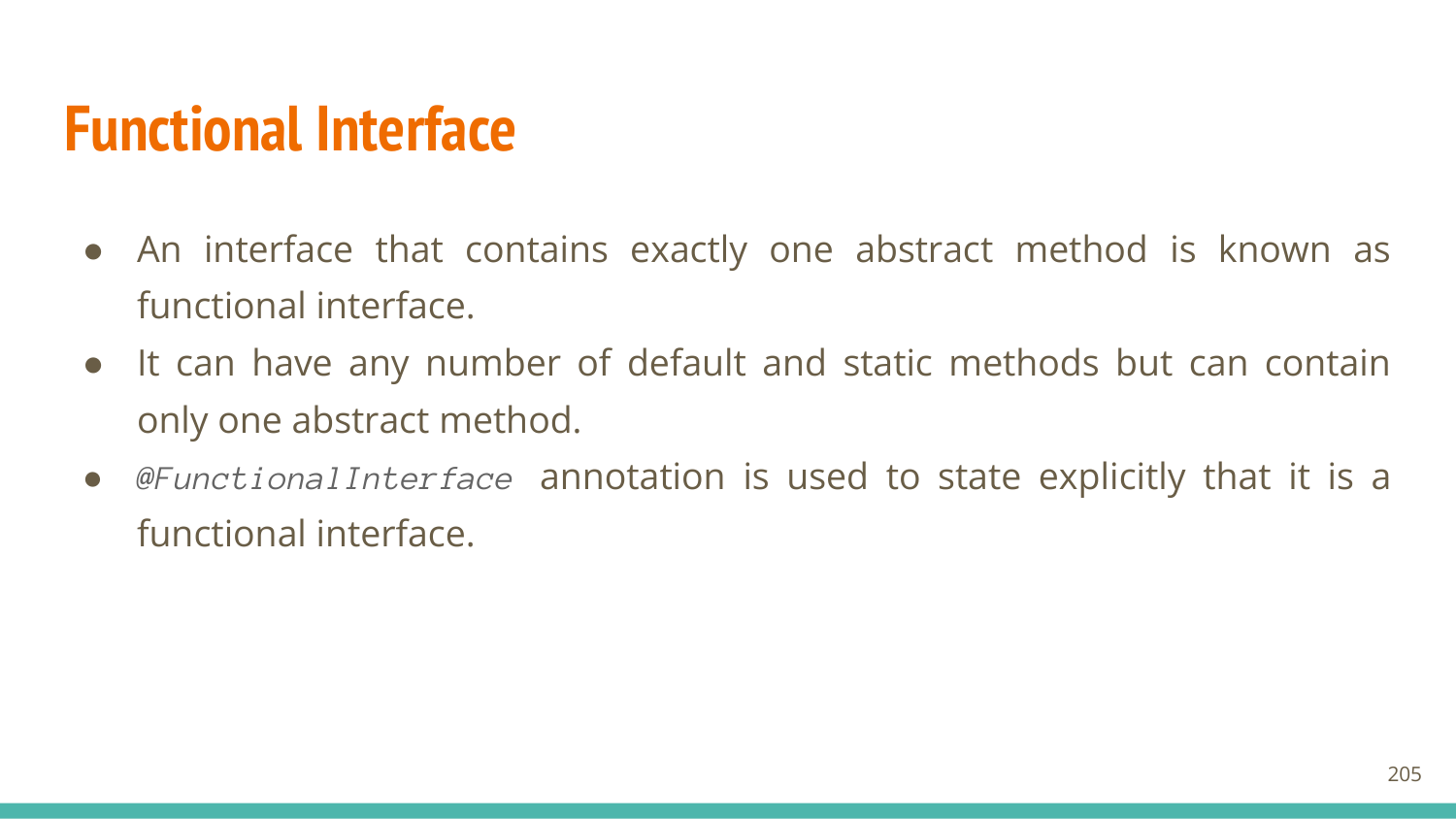

# Functional Interface
An interface that contains exactly one abstract method is known as functional interface.
It can have any number of default and static methods but can contain only one abstract method.
@FunctionalInterface annotation is used to state explicitly that it is a functional interface.
205